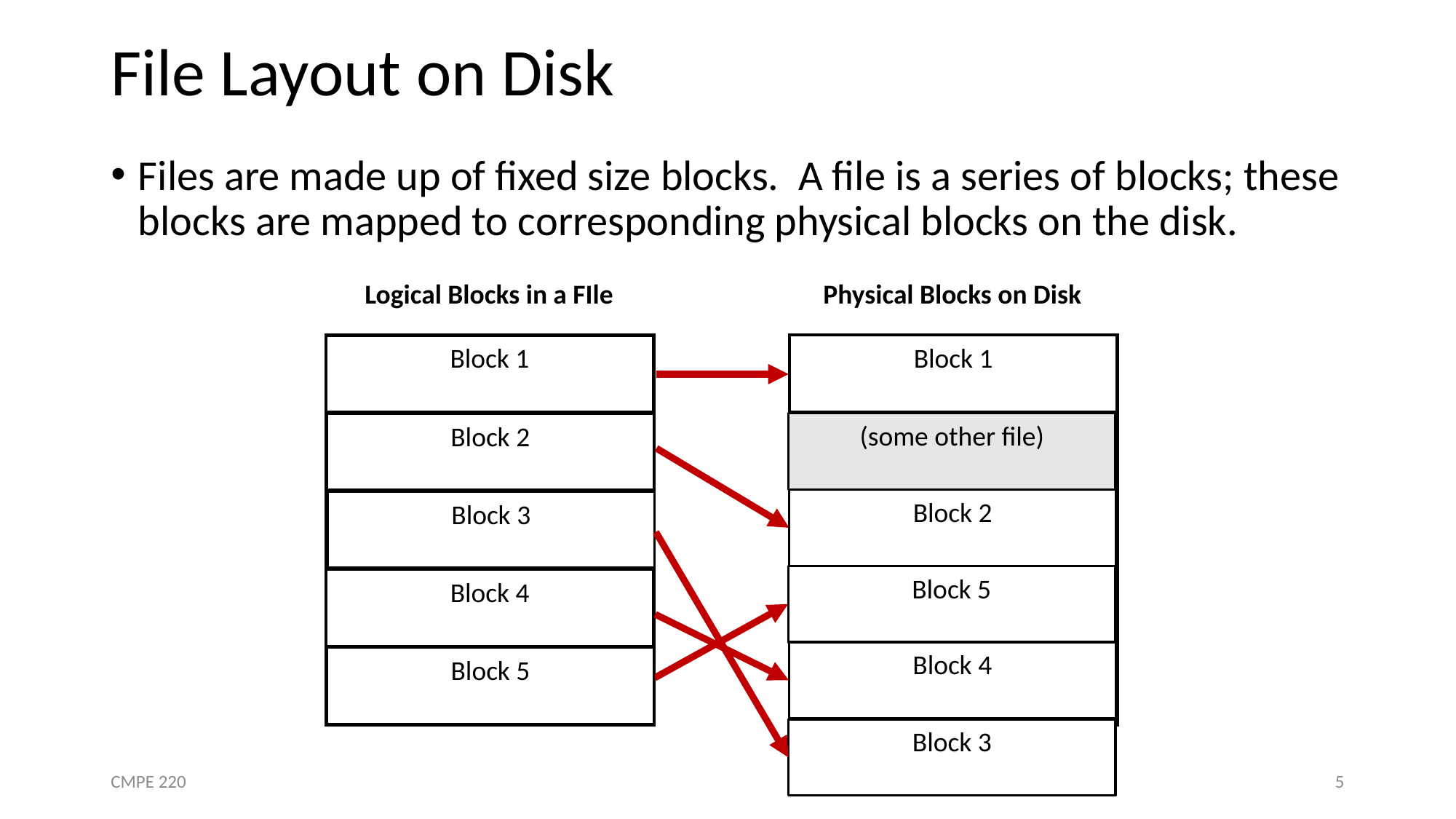

# File Layout on Disk
Files are made up of fixed size blocks.  A file is a series of blocks; these blocks are mapped to corresponding physical blocks on the disk.

Logical Blocks in a FIle
Physical Blocks on Disk

Block 1

Block 1

(some other file)

Block 2

Block 2

Block 3

Block 5

Block 4

Block 4

Block 5

Block 3

CMPE 220
5